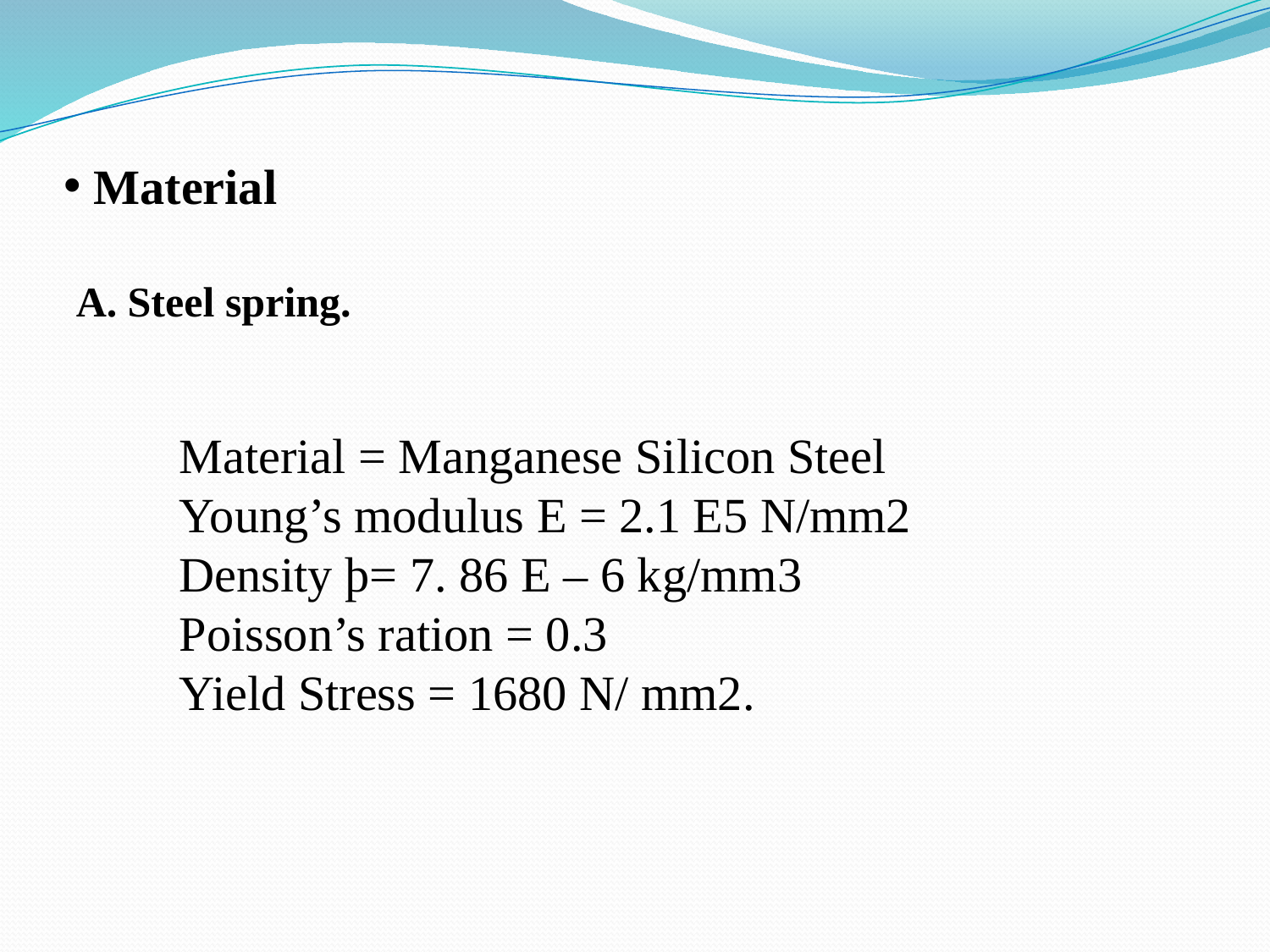

# Material
A. Steel spring.
Material = Manganese Silicon Steel
Young’s modulus E = 2.1 E5 N/mm2
Density þ= 7. 86 E – 6 kg/mm3
Poisson’s ration = 0.3
Yield Stress = 1680 N/ mm2.